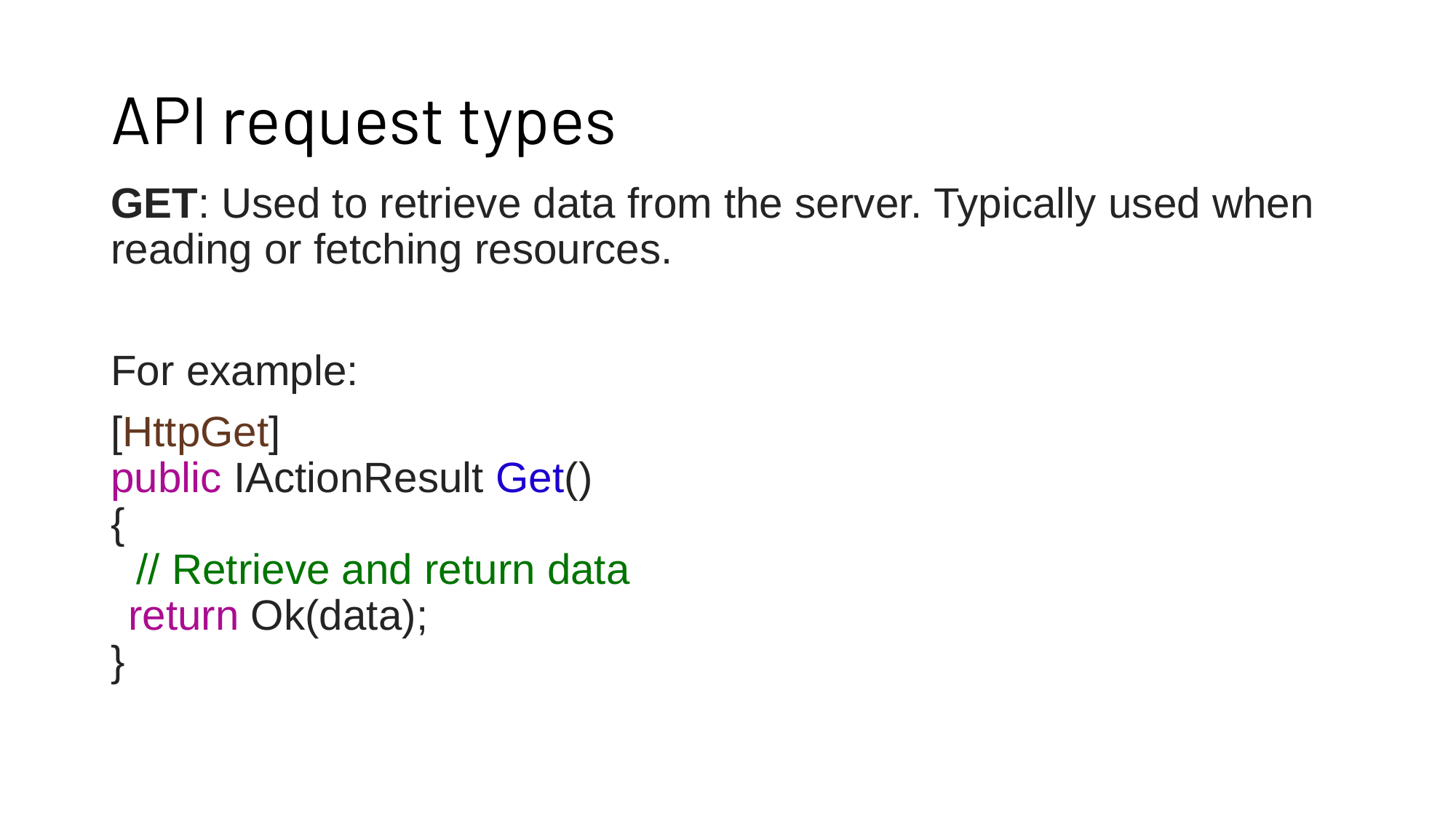

# API request types
GET: Used to retrieve data from the server. Typically used when reading or fetching resources.

For example:
[HttpGet]
public IActionResult Get()
{
   // Retrieve and return data
  return Ok(data);
}